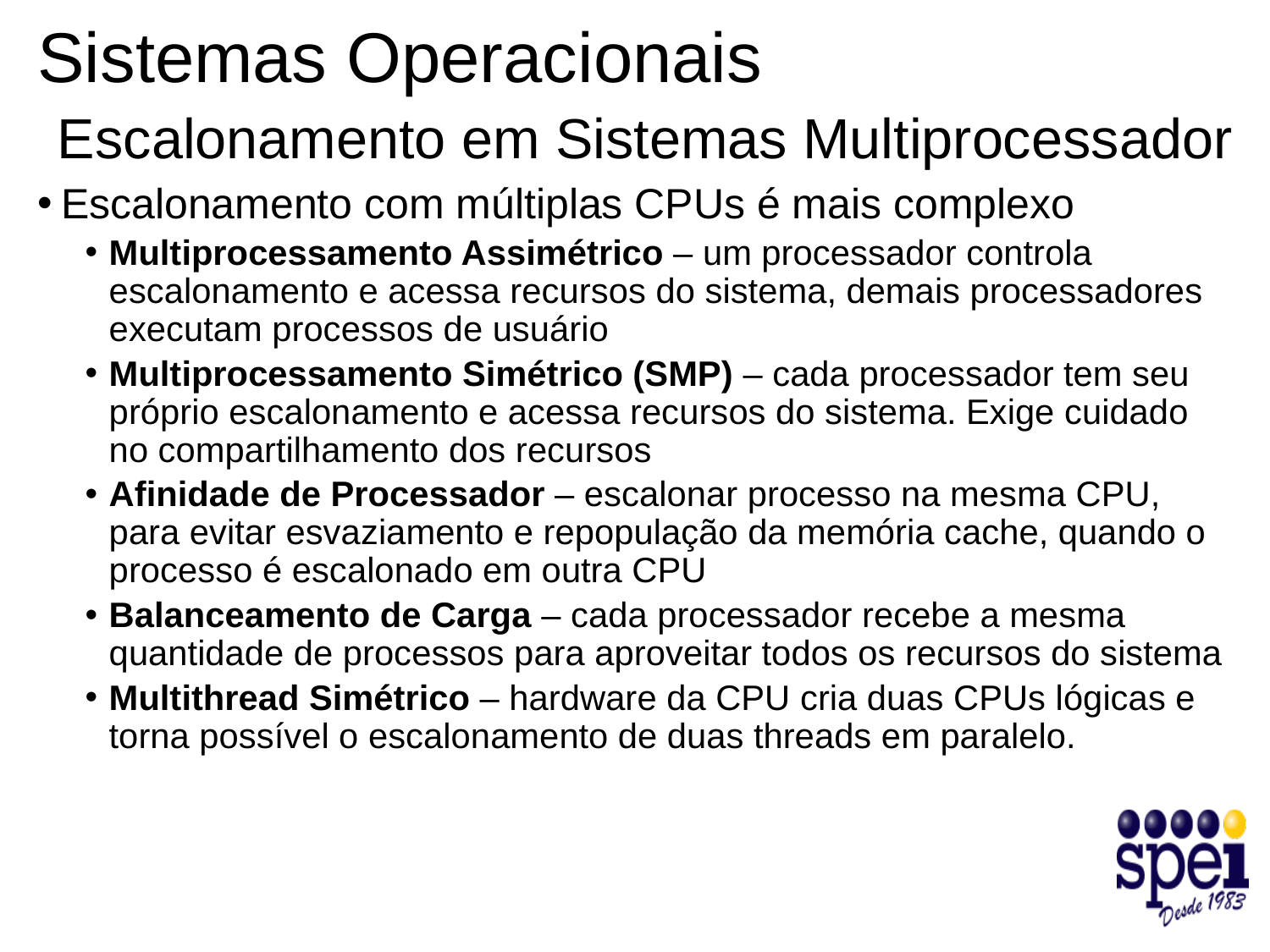

# Sistemas Operacionais Escalonamento em Sistemas Multiprocessador
Escalonamento com múltiplas CPUs é mais complexo
Multiprocessamento Assimétrico – um processador controla escalonamento e acessa recursos do sistema, demais processadores executam processos de usuário
Multiprocessamento Simétrico (SMP) – cada processador tem seu próprio escalonamento e acessa recursos do sistema. Exige cuidado no compartilhamento dos recursos
Afinidade de Processador – escalonar processo na mesma CPU, para evitar esvaziamento e repopulação da memória cache, quando o processo é escalonado em outra CPU
Balanceamento de Carga – cada processador recebe a mesma quantidade de processos para aproveitar todos os recursos do sistema
Multithread Simétrico – hardware da CPU cria duas CPUs lógicas e torna possível o escalonamento de duas threads em paralelo.